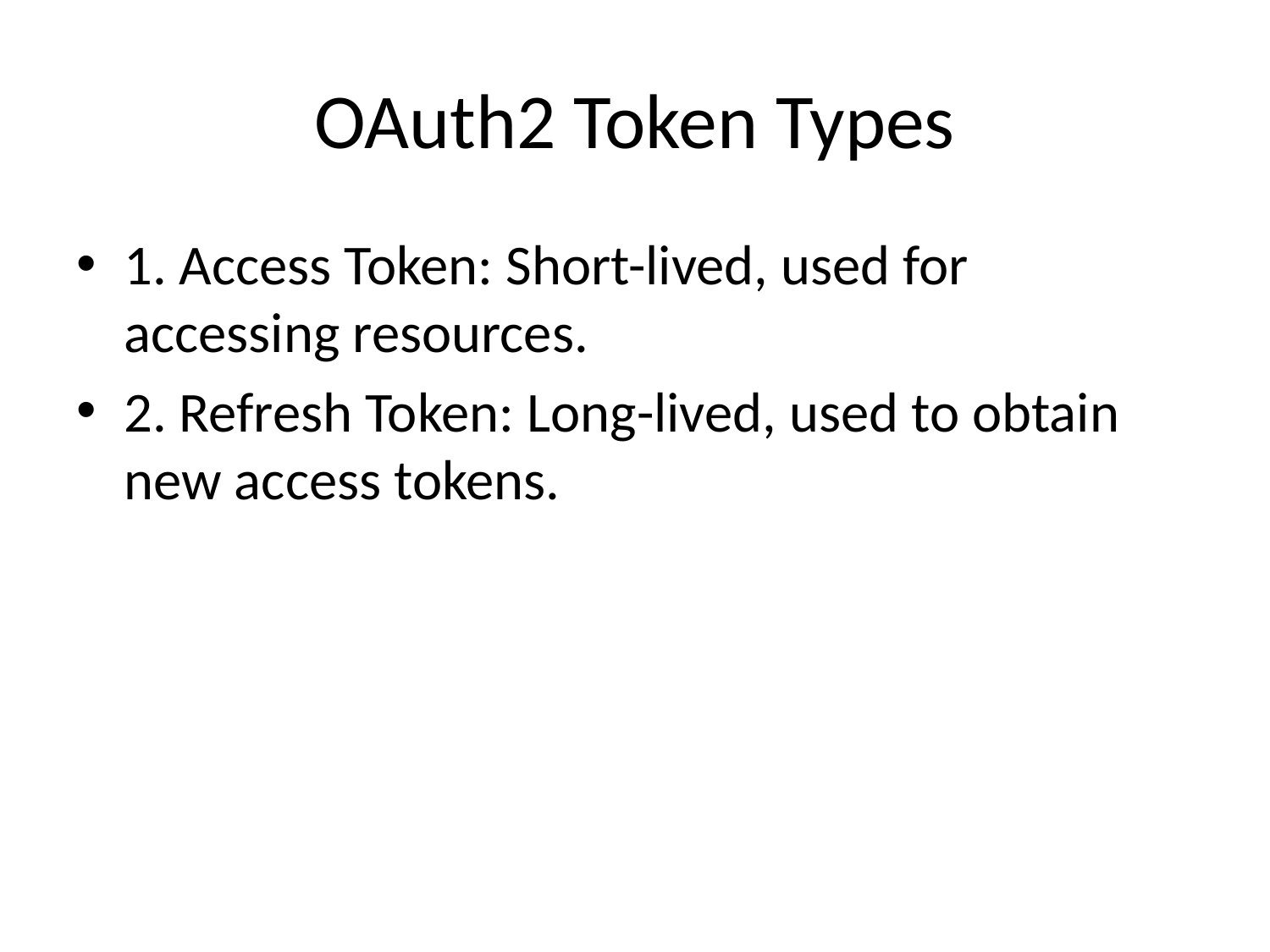

# OAuth2 Token Types
1. Access Token: Short-lived, used for accessing resources.
2. Refresh Token: Long-lived, used to obtain new access tokens.